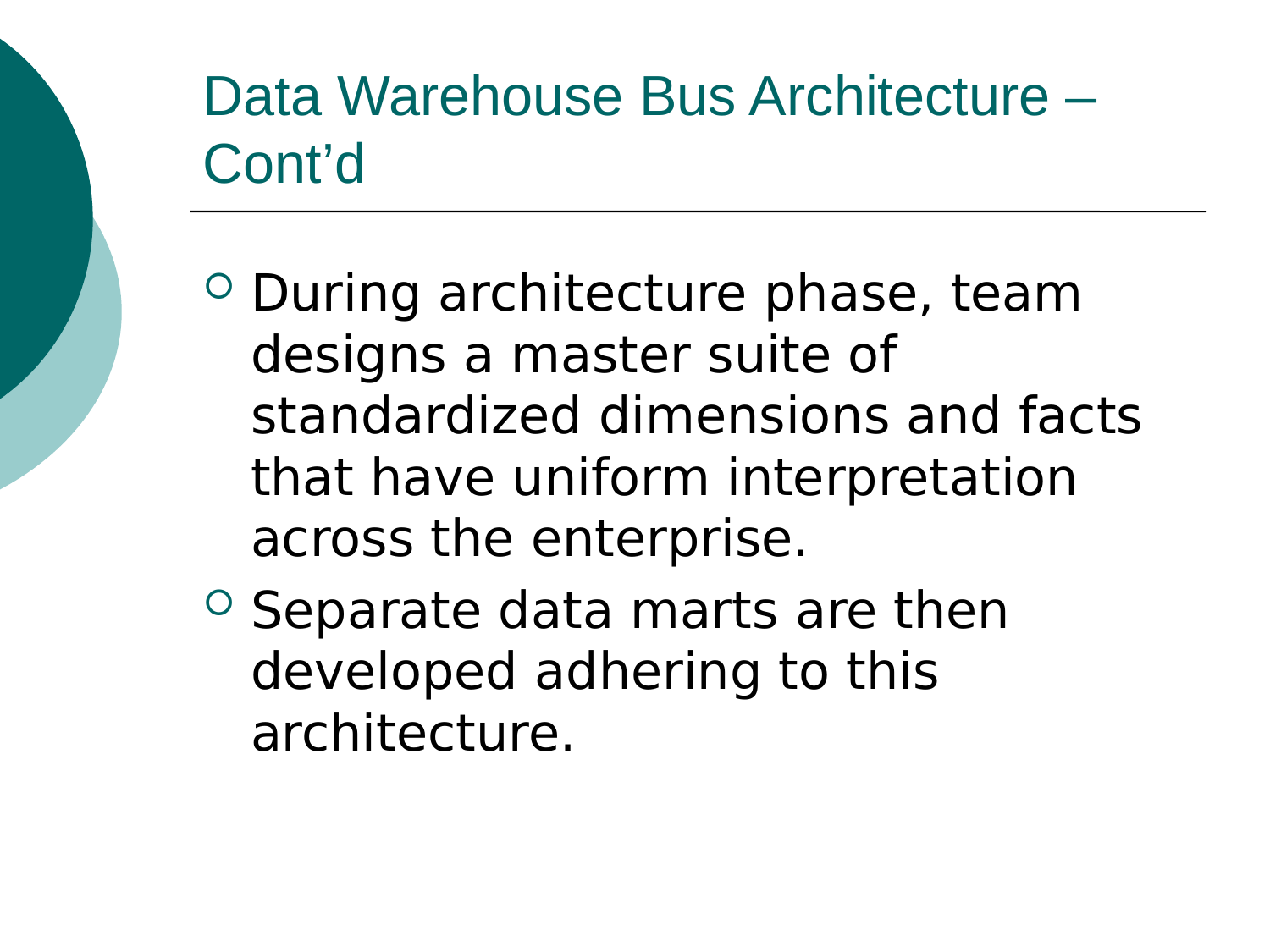

# Data Warehouse Bus Architecture – Cont’d
During architecture phase, team designs a master suite of standardized dimensions and facts that have uniform interpretation across the enterprise.
Separate data marts are then developed adhering to this architecture.